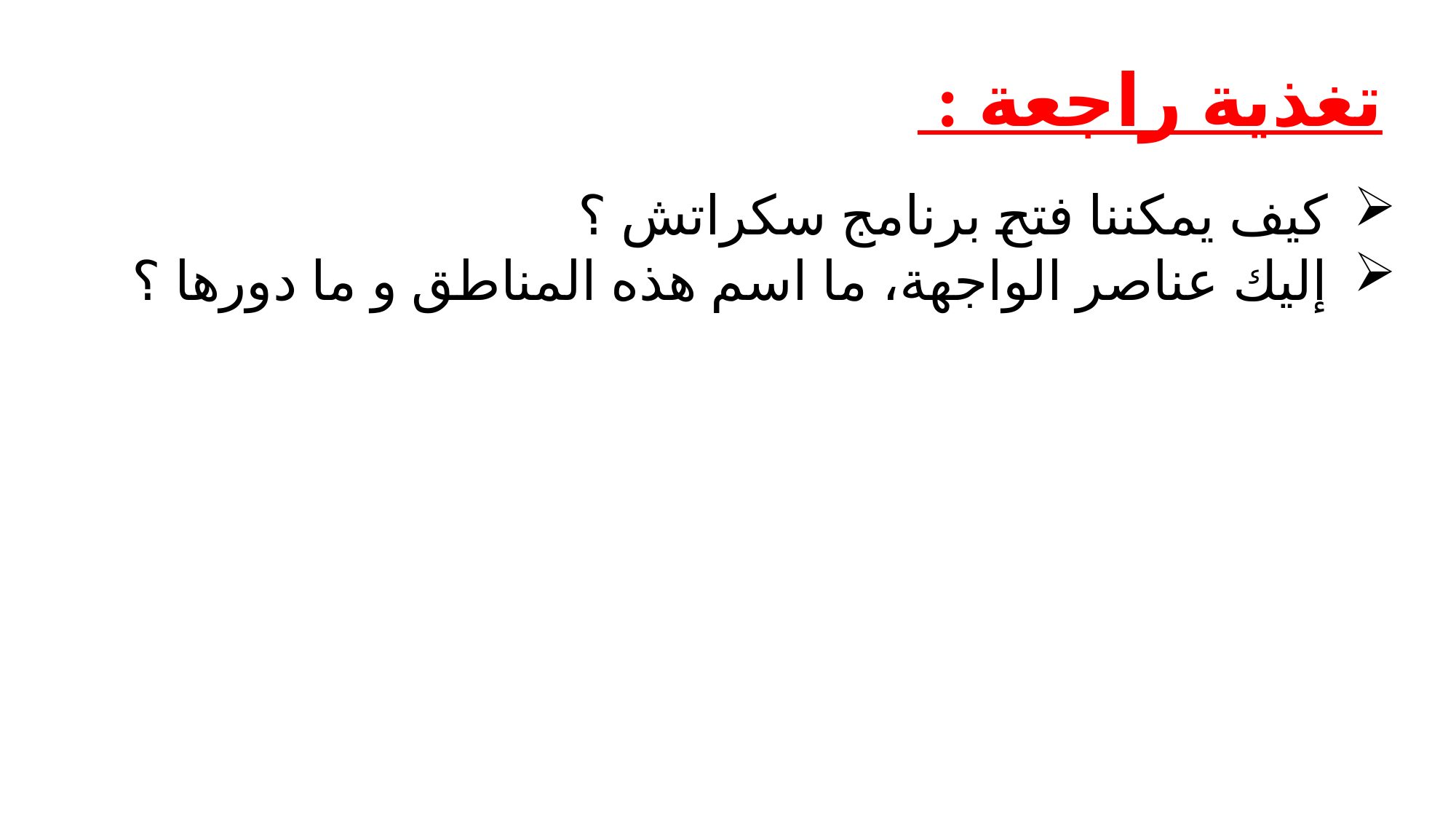

تغذية راجعة :
كيف يمكننا فتح برنامج سكراتش ؟
إليك عناصر الواجهة، ما اسم هذه المناطق و ما دورها ؟